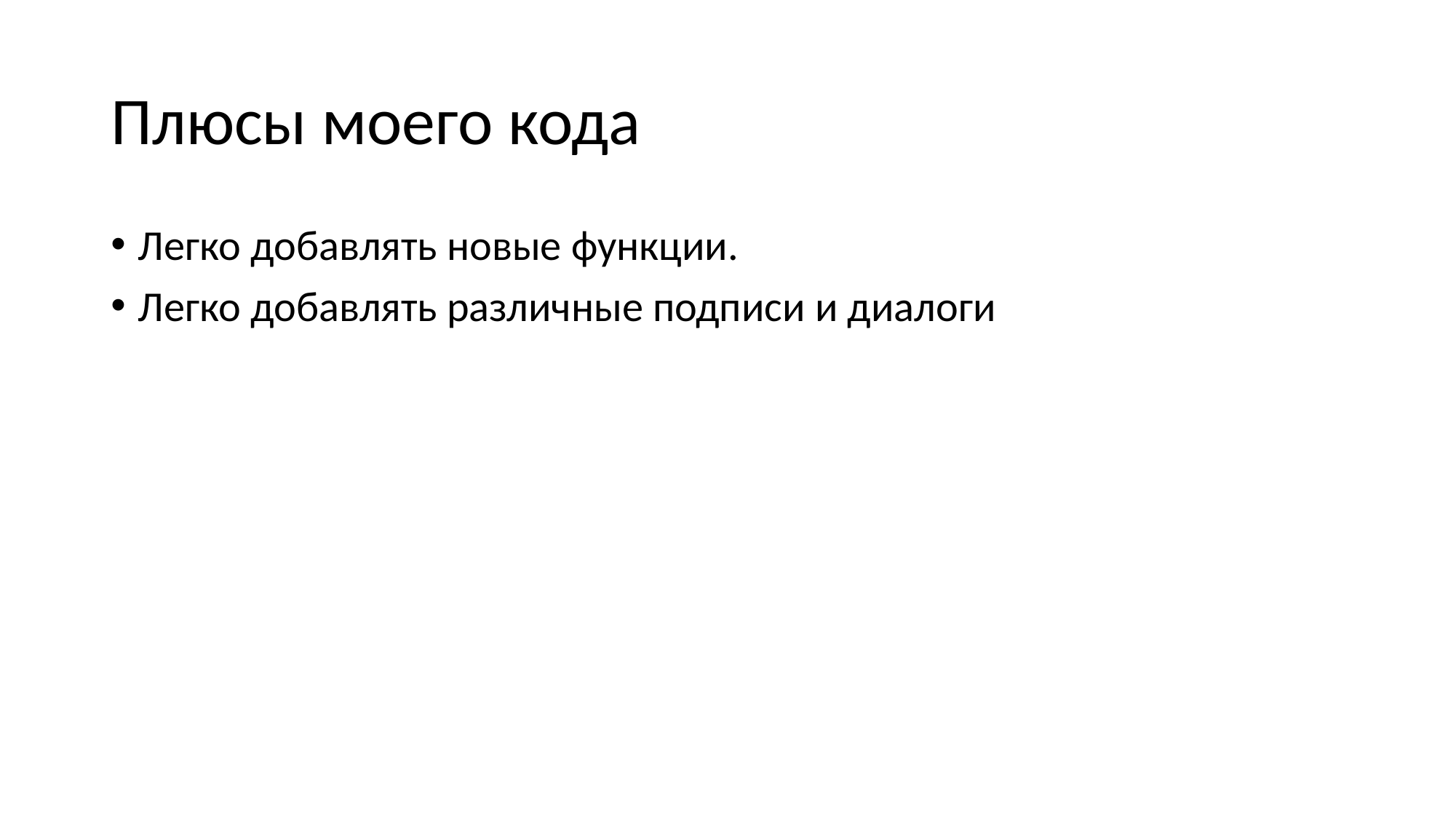

# Плюсы моего кода
Легко добавлять новые функции.
Легко добавлять различные подписи и диалоги